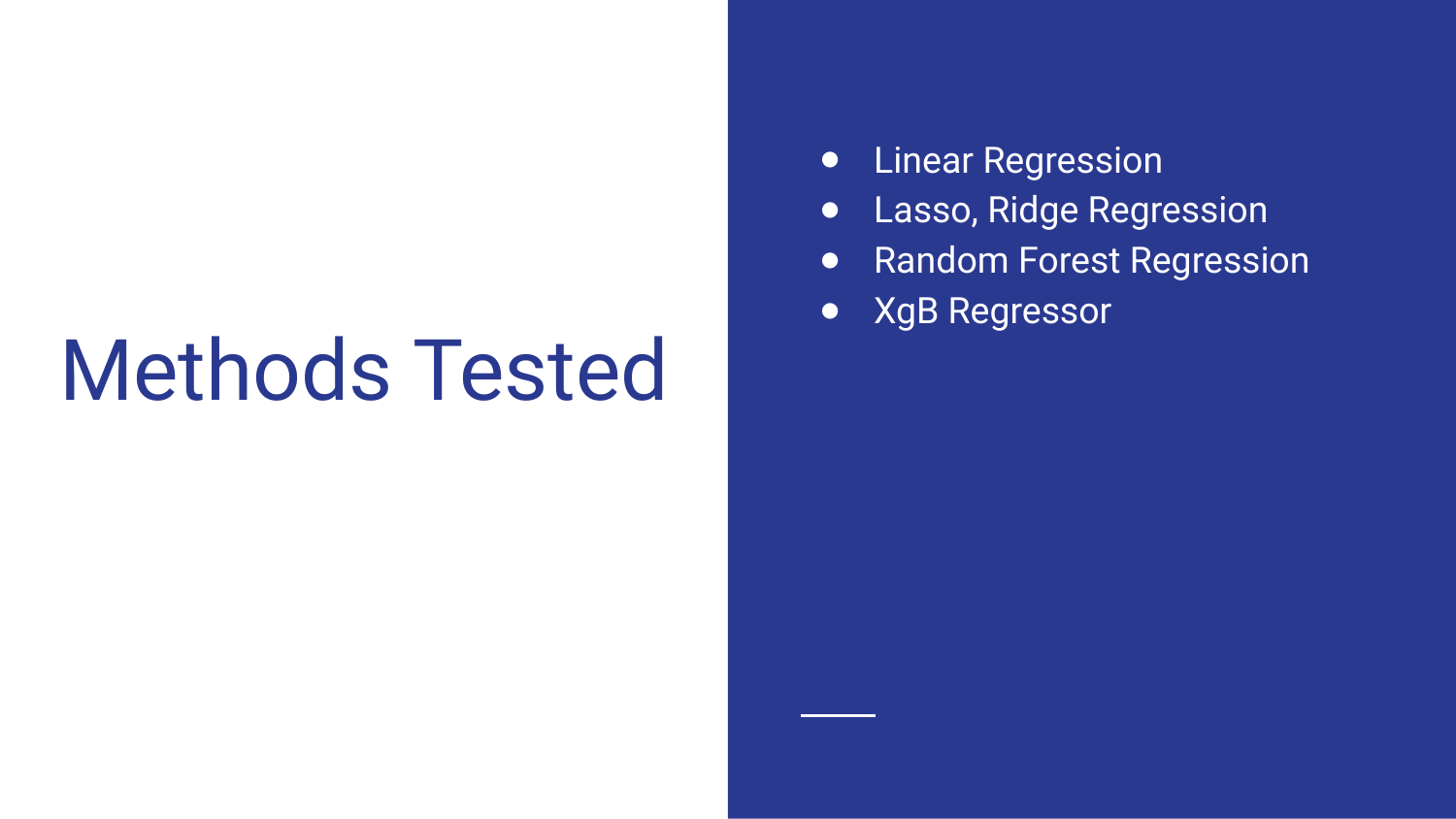

Linear Regression
Lasso, Ridge Regression
Random Forest Regression
XgB Regressor
# Methods Tested